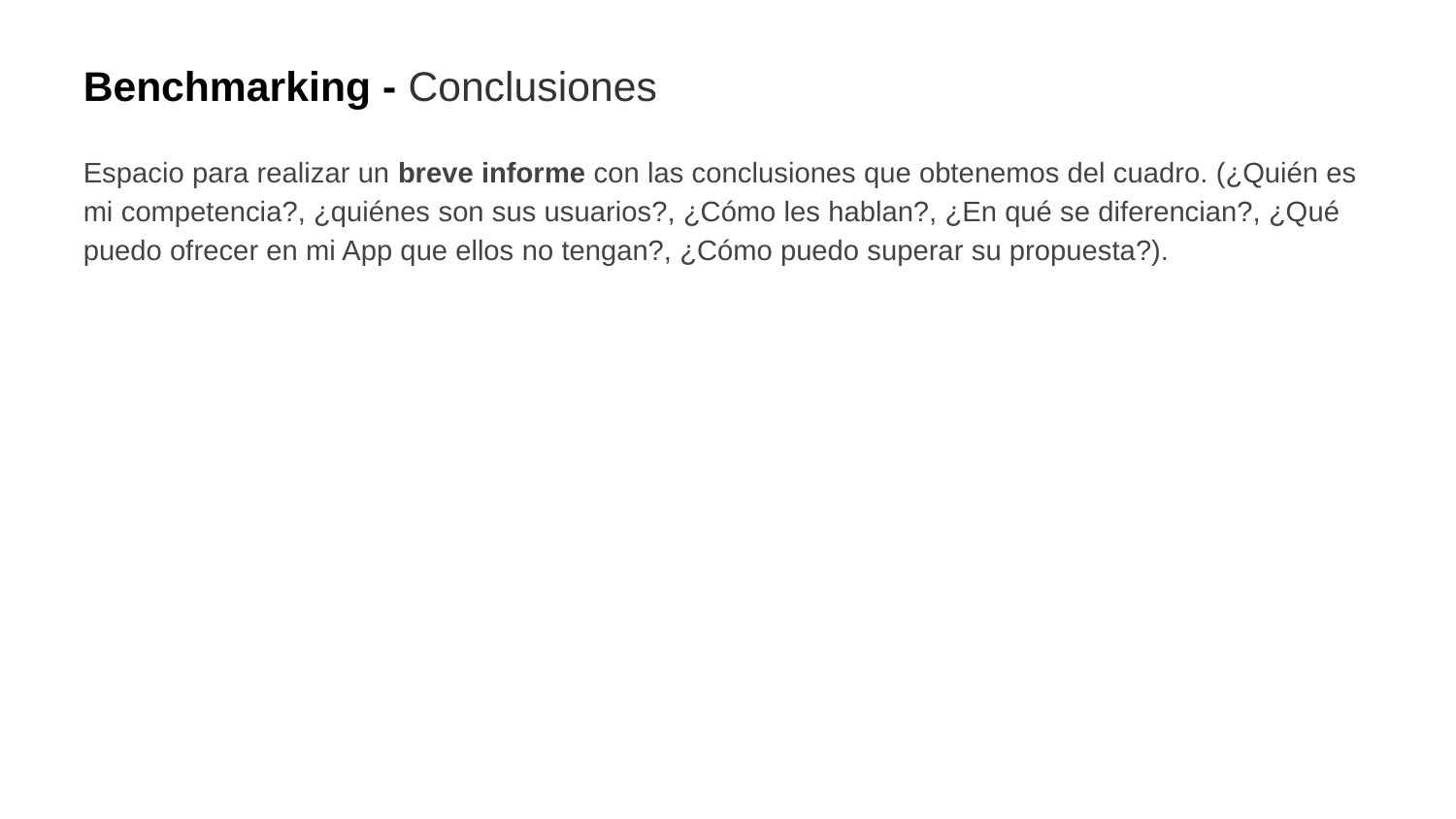

Benchmarking - Conclusiones
Espacio para realizar un breve informe con las conclusiones que obtenemos del cuadro. (¿Quién es mi competencia?, ¿quiénes son sus usuarios?, ¿Cómo les hablan?, ¿En qué se diferencian?, ¿Qué puedo ofrecer en mi App que ellos no tengan?, ¿Cómo puedo superar su propuesta?).